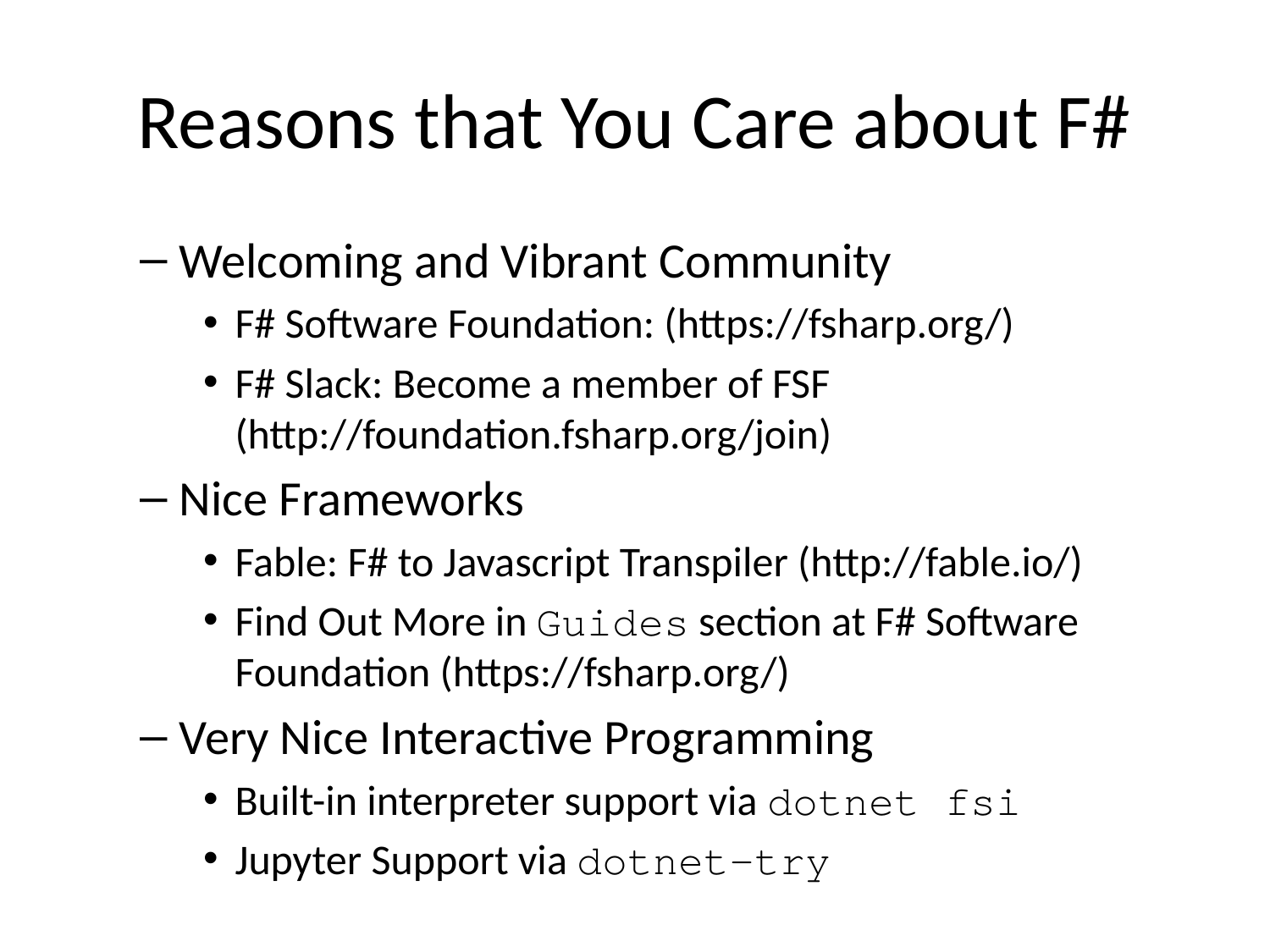

# Reasons that You Care about F#
Welcoming and Vibrant Community
F# Software Foundation: (https://fsharp.org/)
F# Slack: Become a member of FSF (http://foundation.fsharp.org/join)
Nice Frameworks
Fable: F# to Javascript Transpiler (http://fable.io/)
Find Out More in Guides section at F# Software Foundation (https://fsharp.org/)
Very Nice Interactive Programming
Built-in interpreter support via dotnet fsi
Jupyter Support via dotnet-try